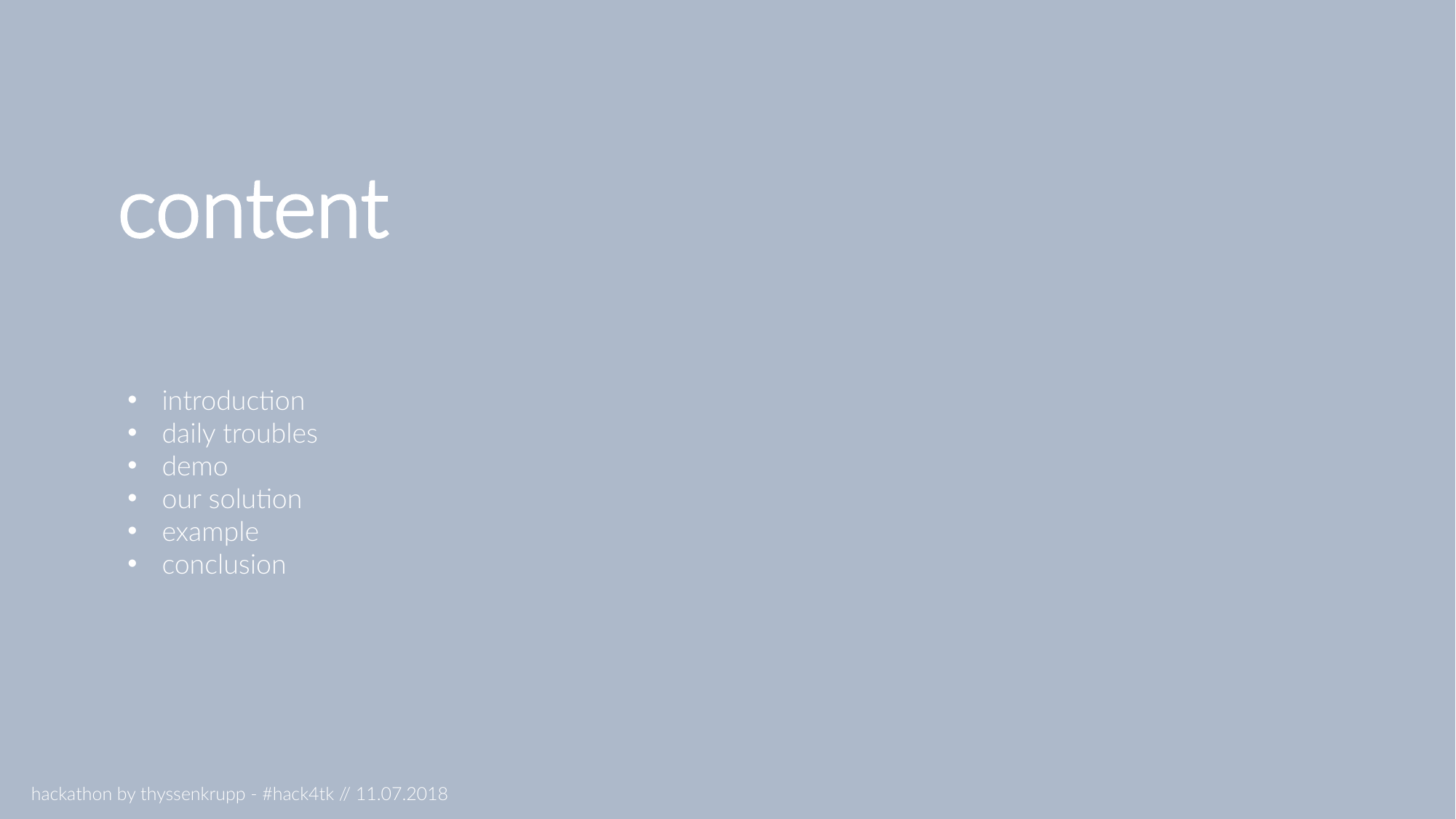

content
introduction
daily troubles
demo
our solution
example
conclusion

hackathon by thyssenkrupp - #hack4tk // 11.07.2018